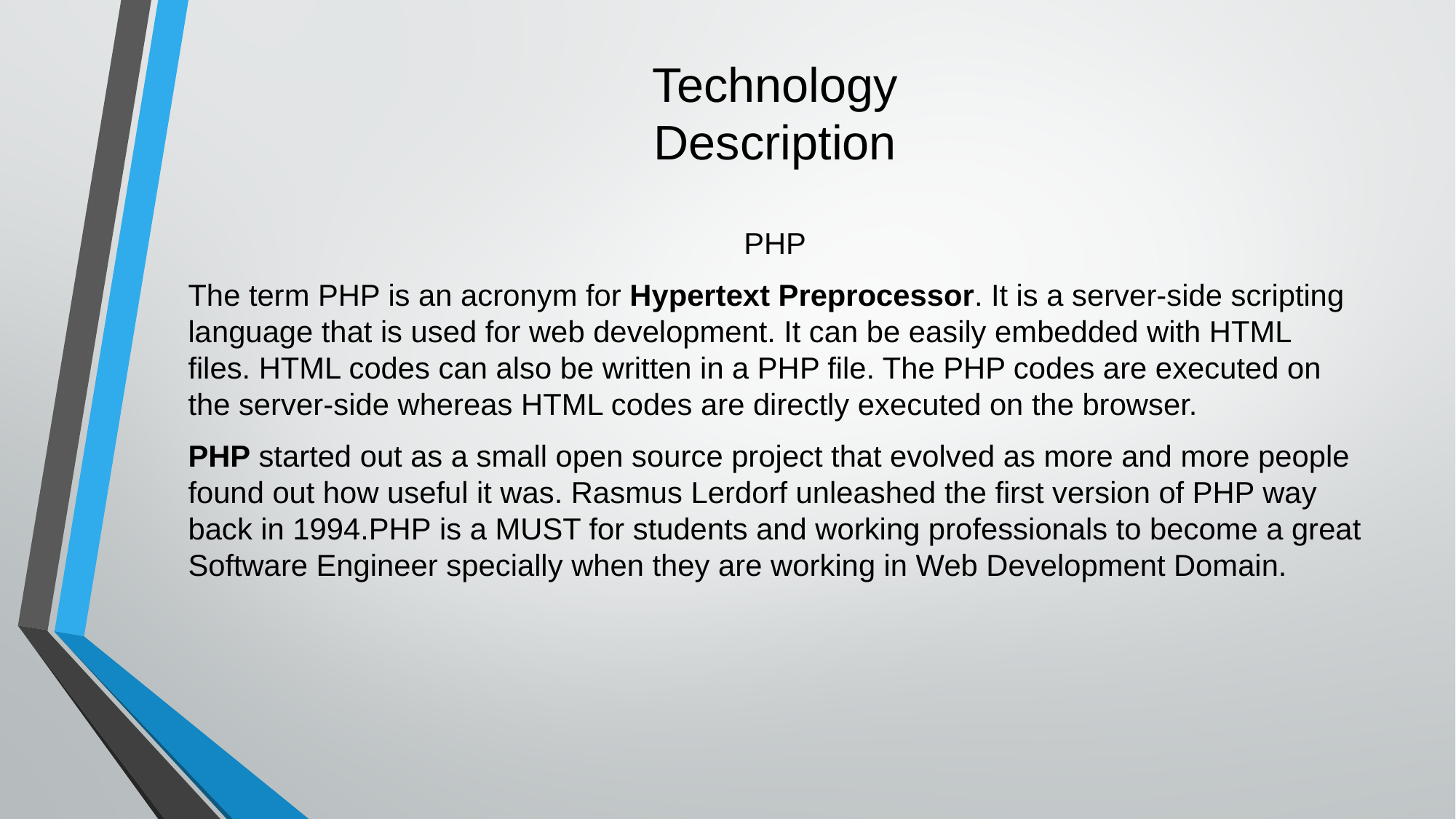

# Technology Description
PHP
The term PHP is an acronym for Hypertext Preprocessor. It is a server-side scripting language that is used for web development. It can be easily embedded with HTML files. HTML codes can also be written in a PHP file. The PHP codes are executed on the server-side whereas HTML codes are directly executed on the browser.
PHP started out as a small open source project that evolved as more and more people found out how useful it was. Rasmus Lerdorf unleashed the first version of PHP way back in 1994.PHP is a MUST for students and working professionals to become a great Software Engineer specially when they are working in Web Development Domain.